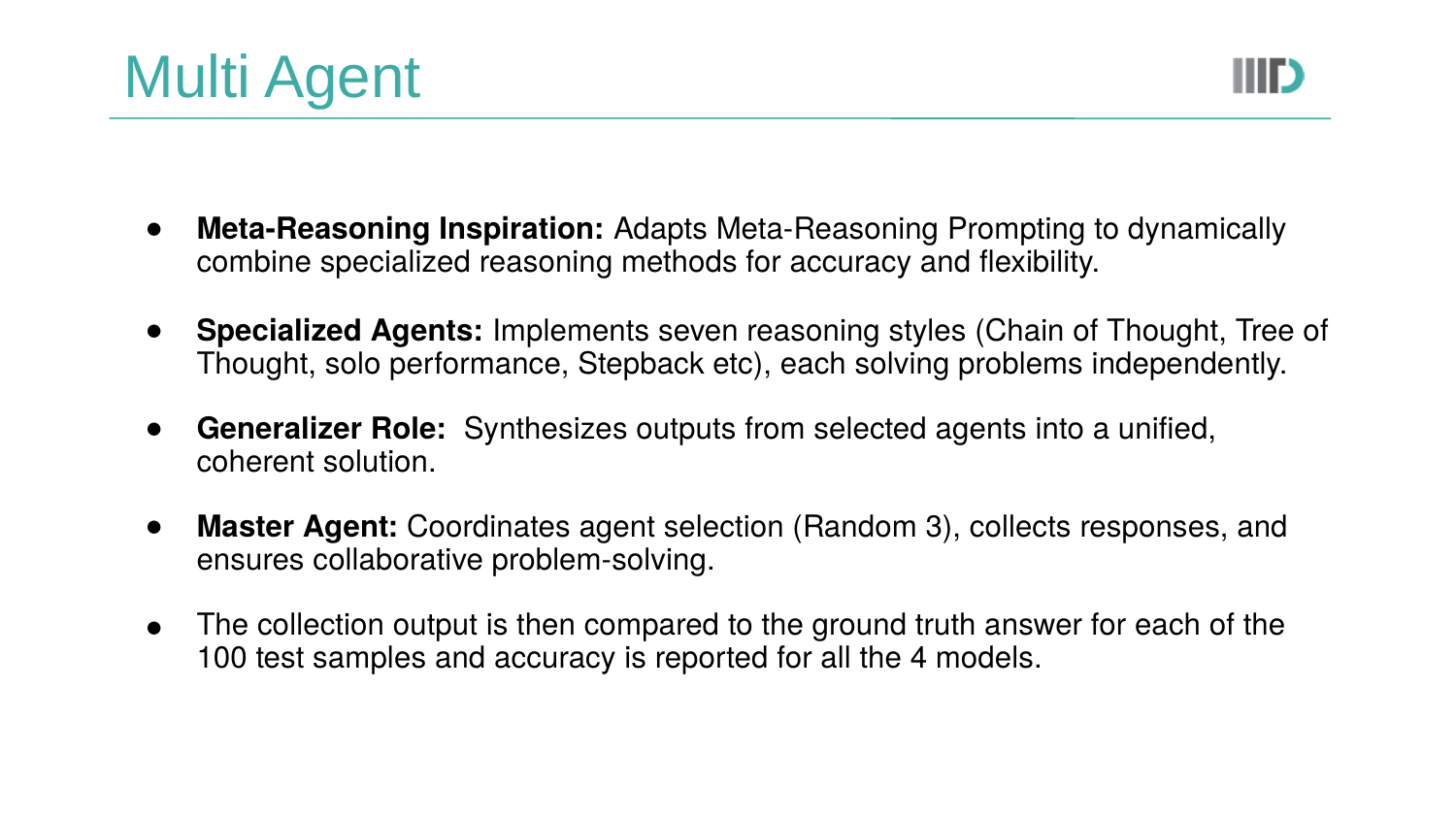

# Multi Agent
Meta-Reasoning Inspiration: Adapts Meta-Reasoning Prompting to dynamically combine specialized reasoning methods for accuracy and flexibility.
Specialized Agents: Implements seven reasoning styles (Chain of Thought, Tree of Thought, solo performance, Stepback etc), each solving problems independently.
Generalizer Role:  Synthesizes outputs from selected agents into a unified, coherent solution.
Master Agent: Coordinates agent selection (Random 3), collects responses, and ensures collaborative problem-solving.
The collection output is then compared to the ground truth answer for each of the 100 test samples and accuracy is reported for all the 4 models.